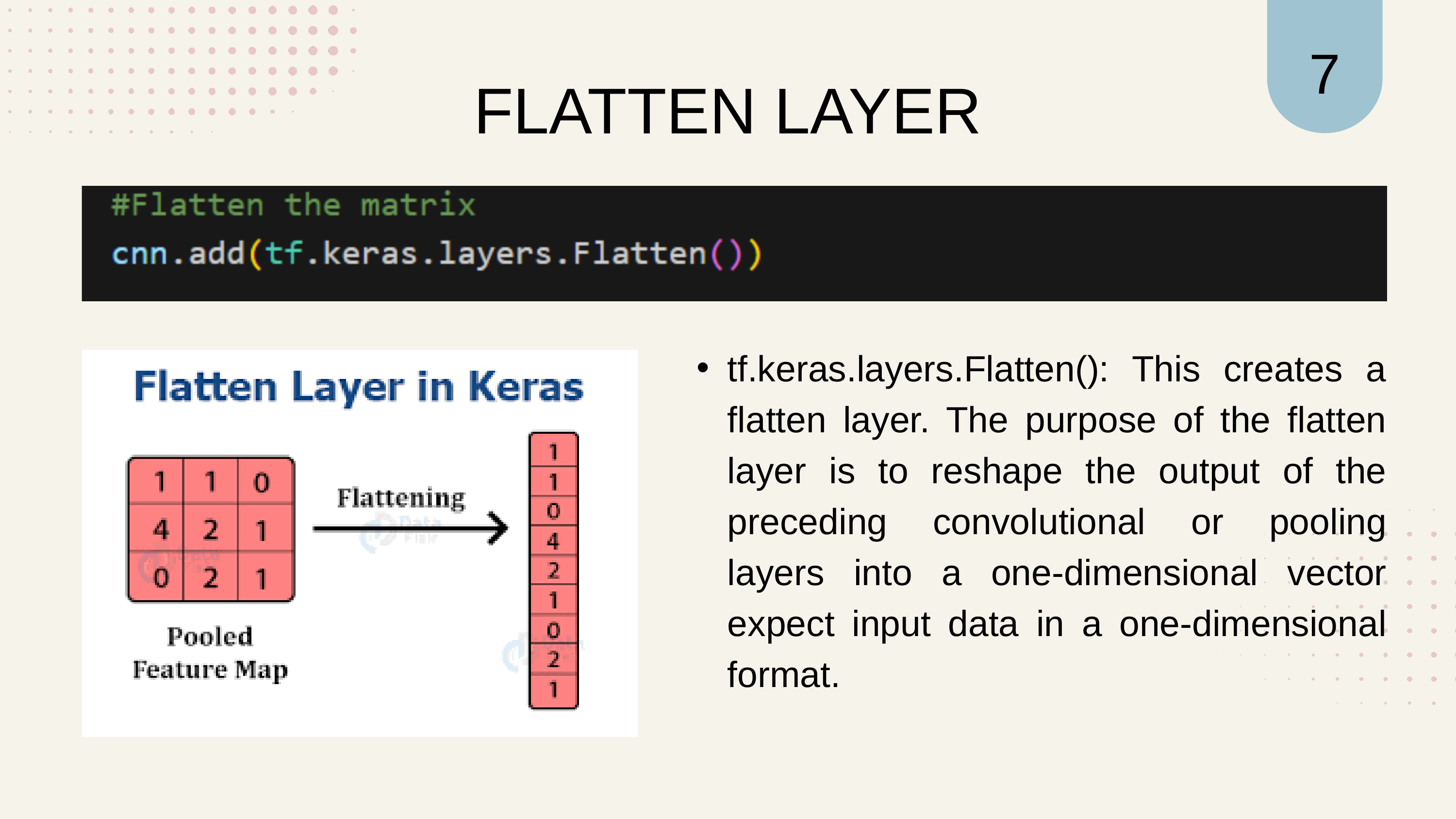

7

FLATTEN LAYER

tf.keras.layers.Flatten(): This creates a flatten layer. The purpose of the flatten layer is to reshape the output of the preceding convolutional or pooling layers into a one-dimensional vector expect input data in a one-dimensional format.